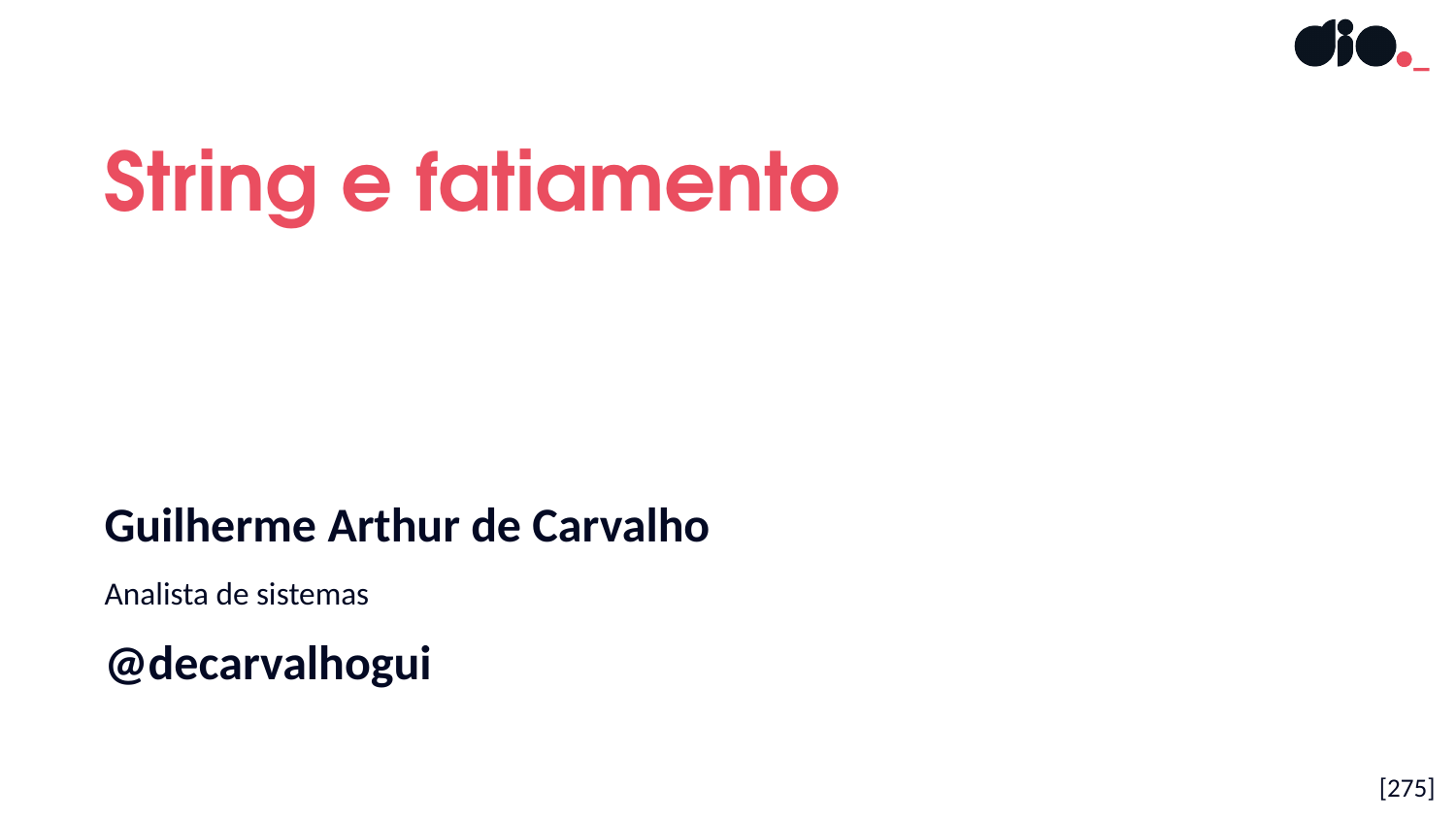

String e fatiamento
Guilherme Arthur de Carvalho
Analista de sistemas
@decarvalhogui
[275]